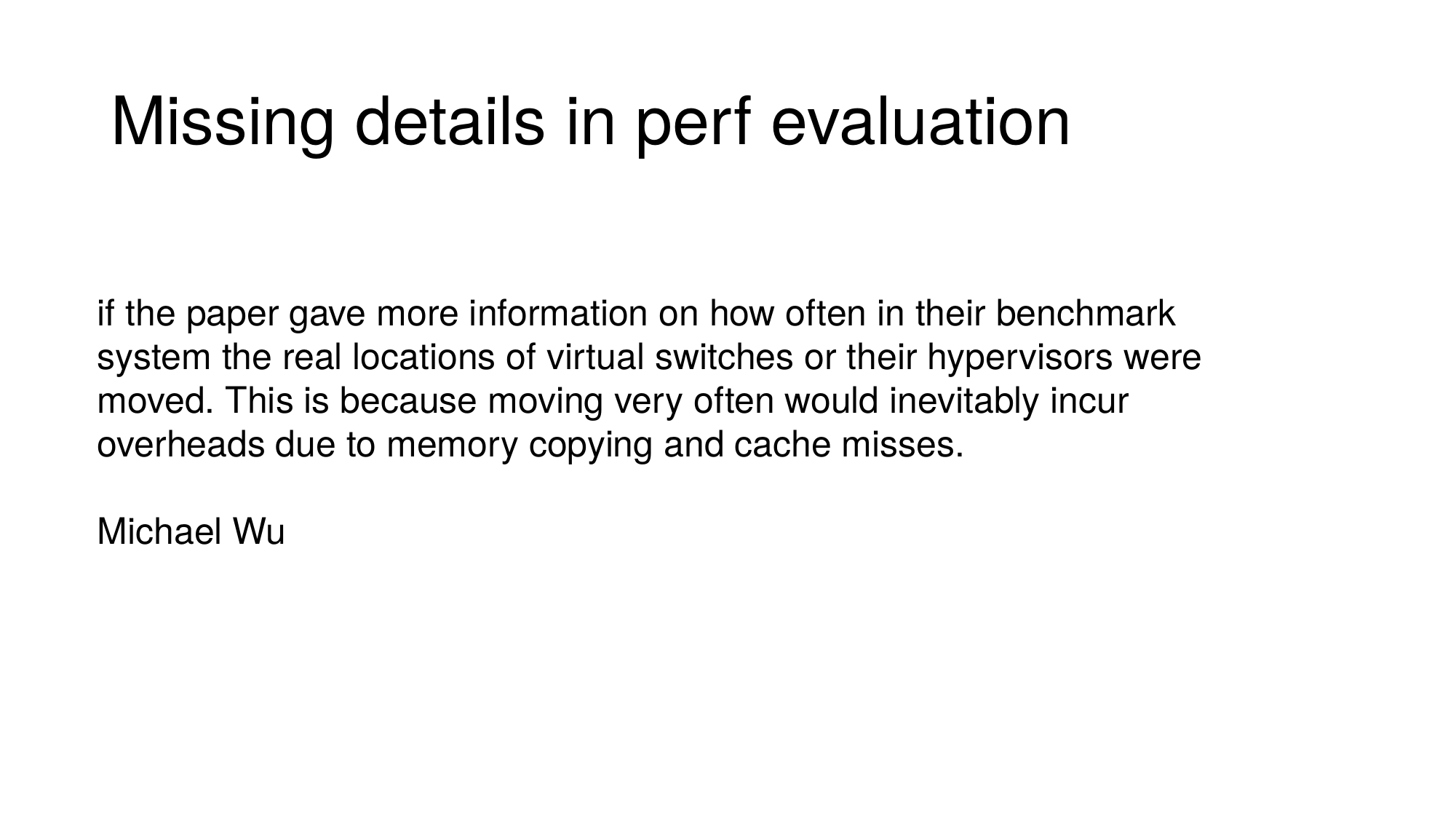

# Missing details in perf evaluation
if the paper gave more information on how often in their benchmark
system the real locations of virtual switches or their hypervisors were
moved. This is because moving very often would inevitably incur overheads due to memory copying and cache misses.

Michael Wu